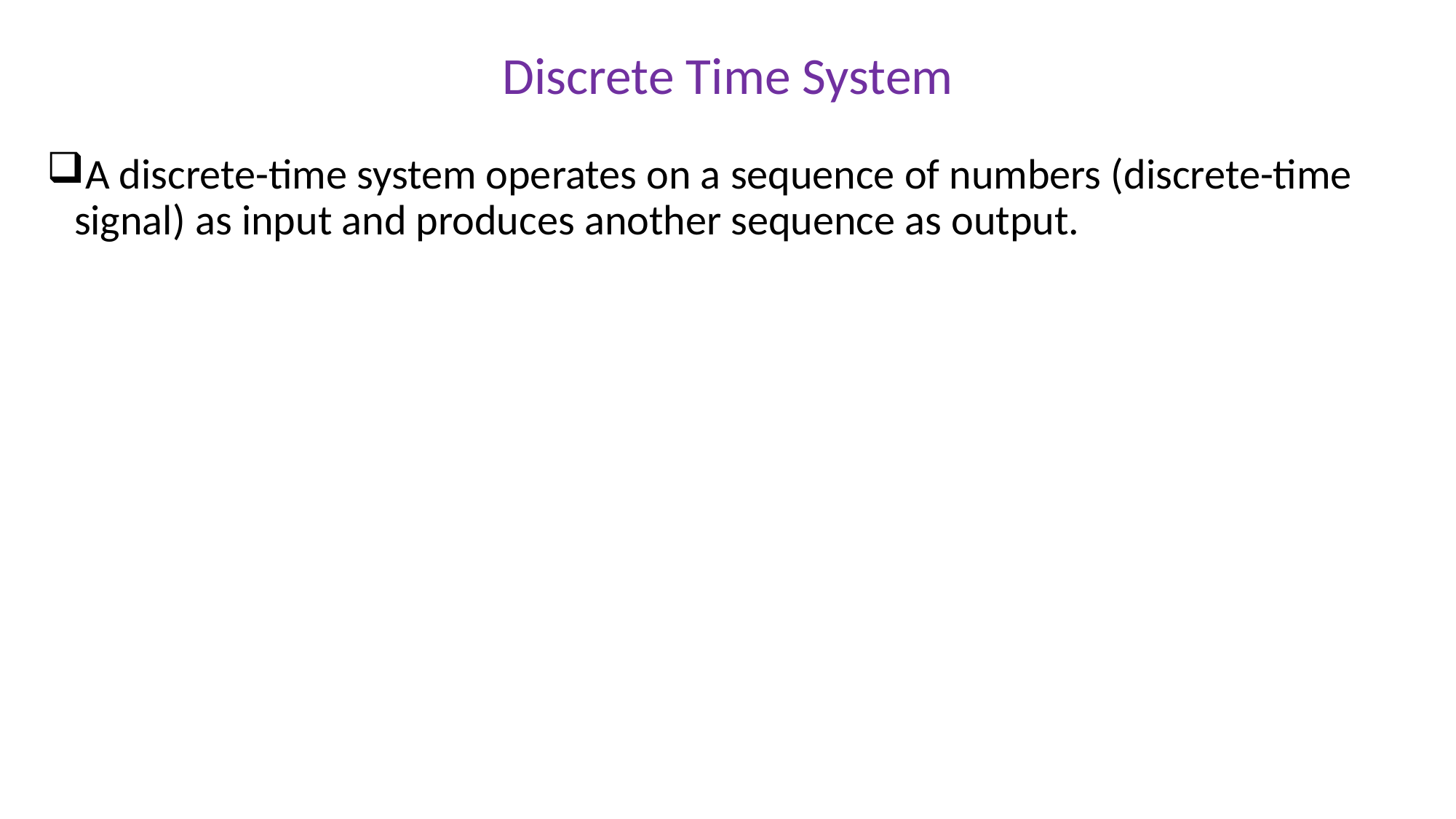

# Discrete Time System
A discrete-time system operates on a sequence of numbers (discrete-time signal) as input and produces another sequence as output.